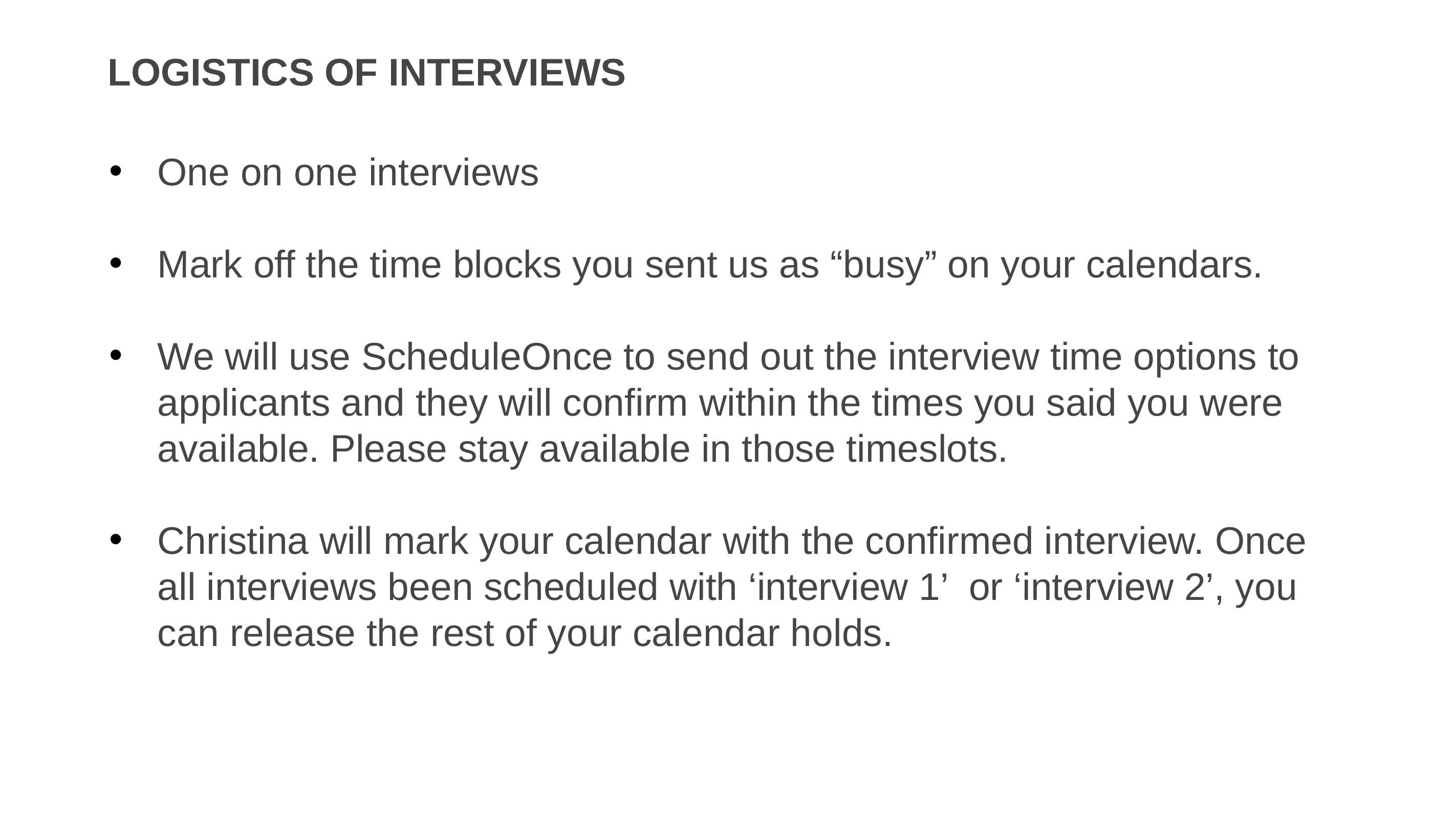

# Logistics of Interviews
One on one interviews

Mark off the time blocks you sent us as “busy” on your calendars.

We will use ScheduleOnce to send out the interview time options to applicants and they will confirm within the times you said you were available. Please stay available in those timeslots.

Christina will mark your calendar with the confirmed interview. Once all interviews been scheduled with ‘interview 1’  or ‘interview 2’, you can release the rest of your calendar holds.